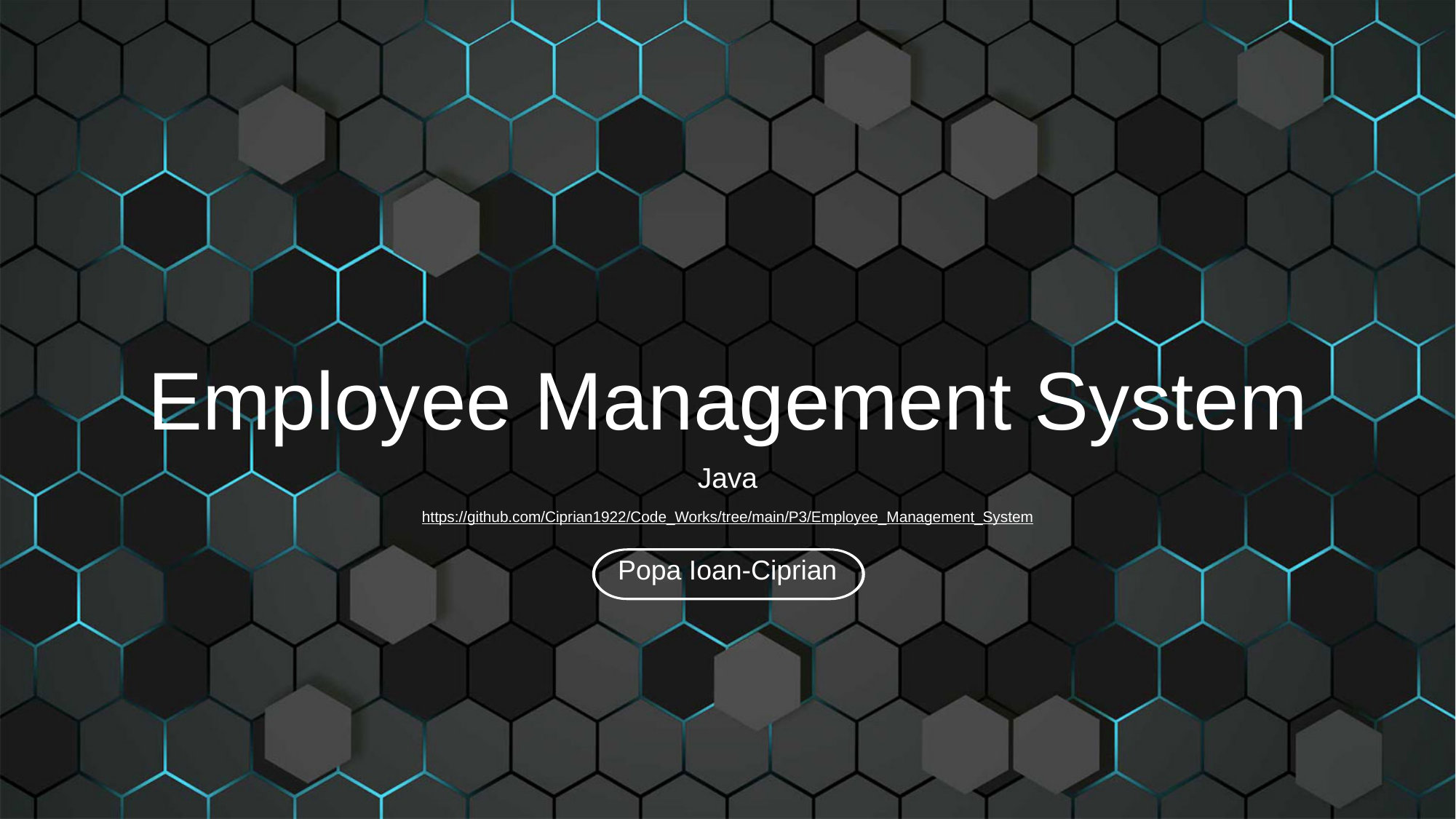

Employee Management System
Java
https://github.com/Ciprian1922/Code_Works/tree/main/P3/Employee_Management_System

Popa Ioan-Ciprian